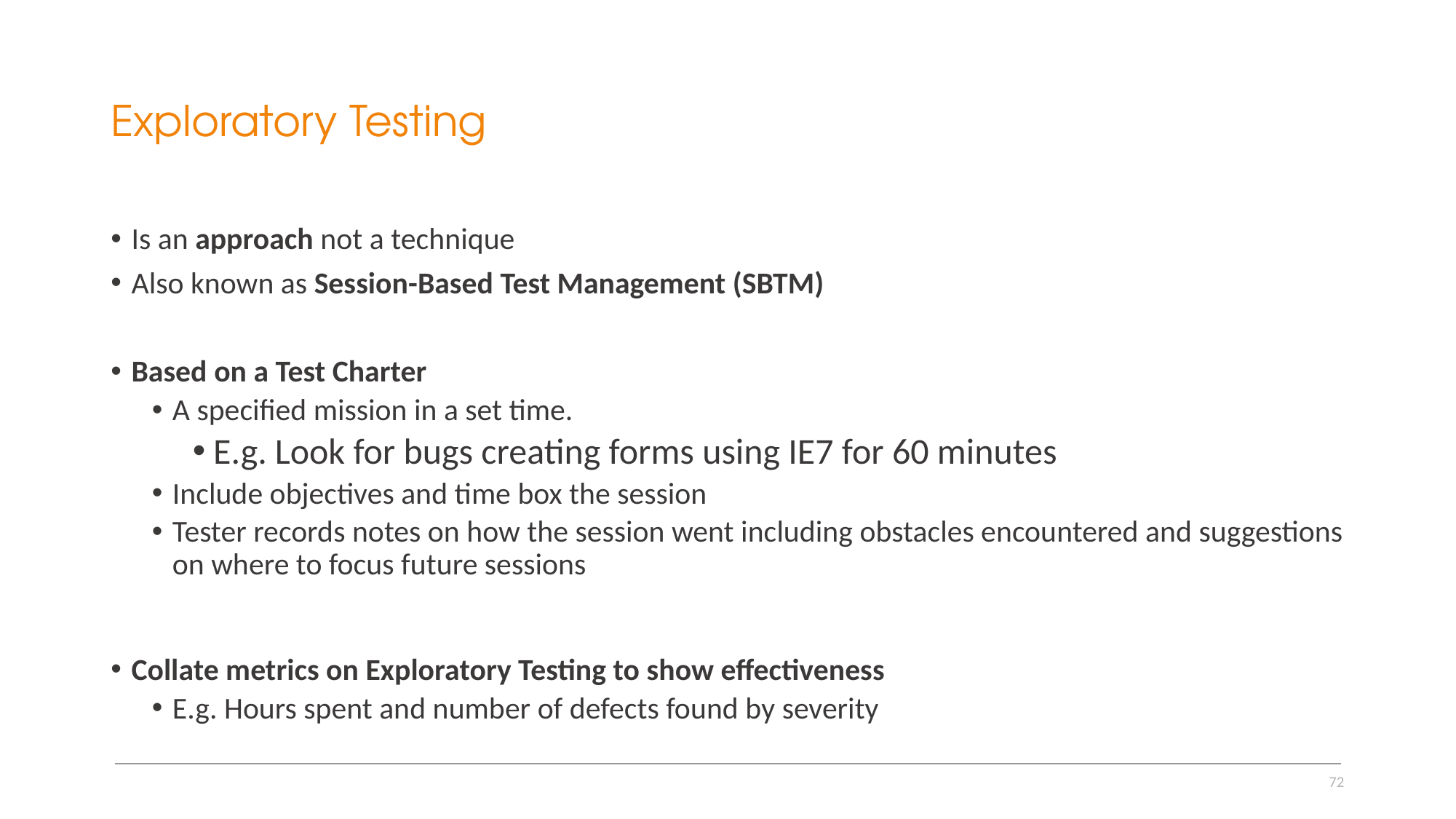

# Exploratory Testing
Is an approach not a technique
Also known as Session-Based Test Management (SBTM)

Based on a Test Charter
A specified mission in a set time.
E.g. Look for bugs creating forms using IE7 for 60 minutes
Include objectives and time box the session
Tester records notes on how the session went including obstacles encountered and suggestions on where to focus future sessions

Collate metrics on Exploratory Testing to show effectiveness
E.g. Hours spent and number of defects found by severity

72